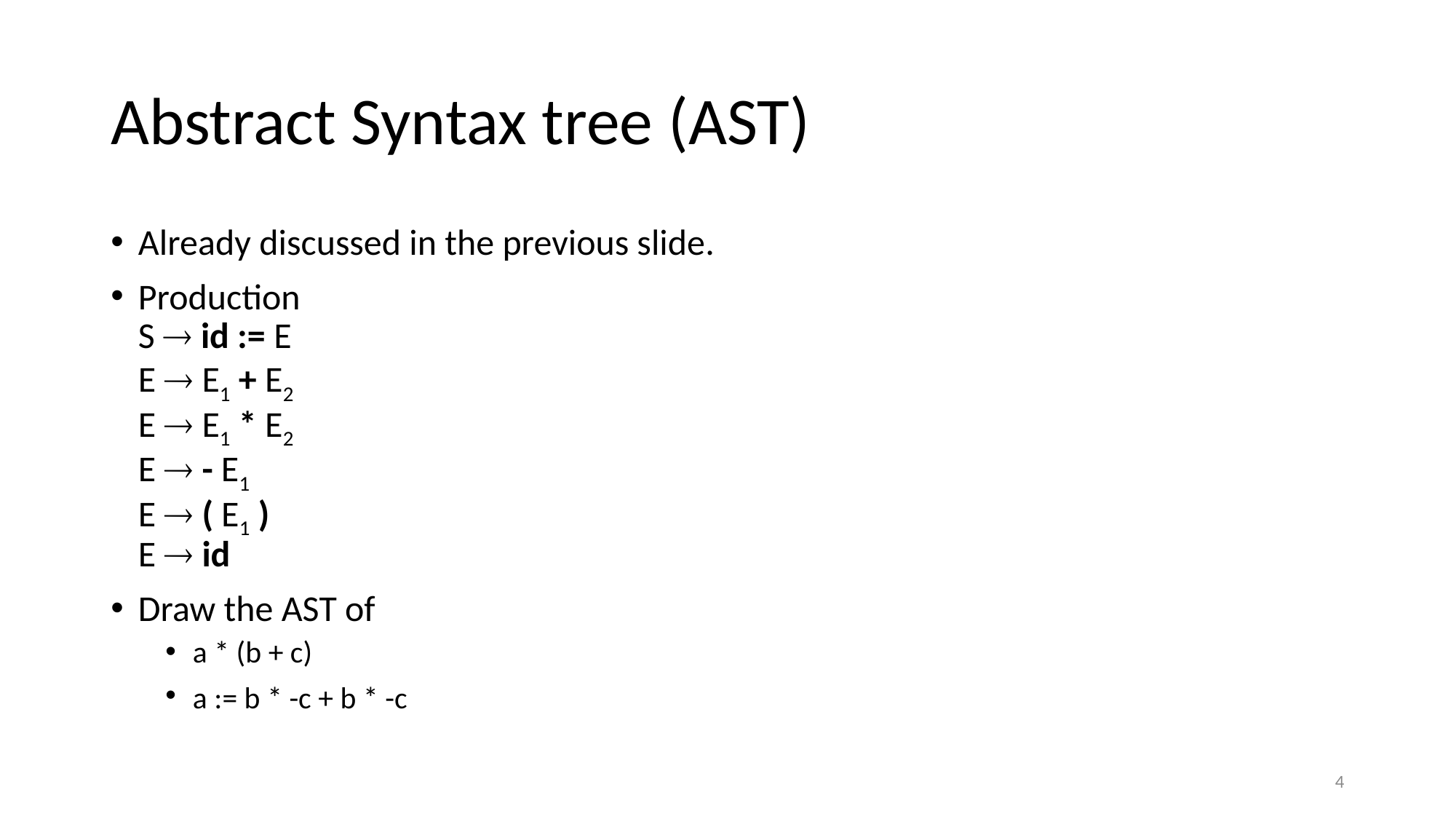

# Abstract Syntax tree (AST)
Already discussed in the previous slide.
Production
S → id := E
E → E1 + E2
E → E1 * E2
E → - E1
E → ( E1 )
E → id
Draw the AST of
a * (b + c)
a := b * -c + b * -c

4